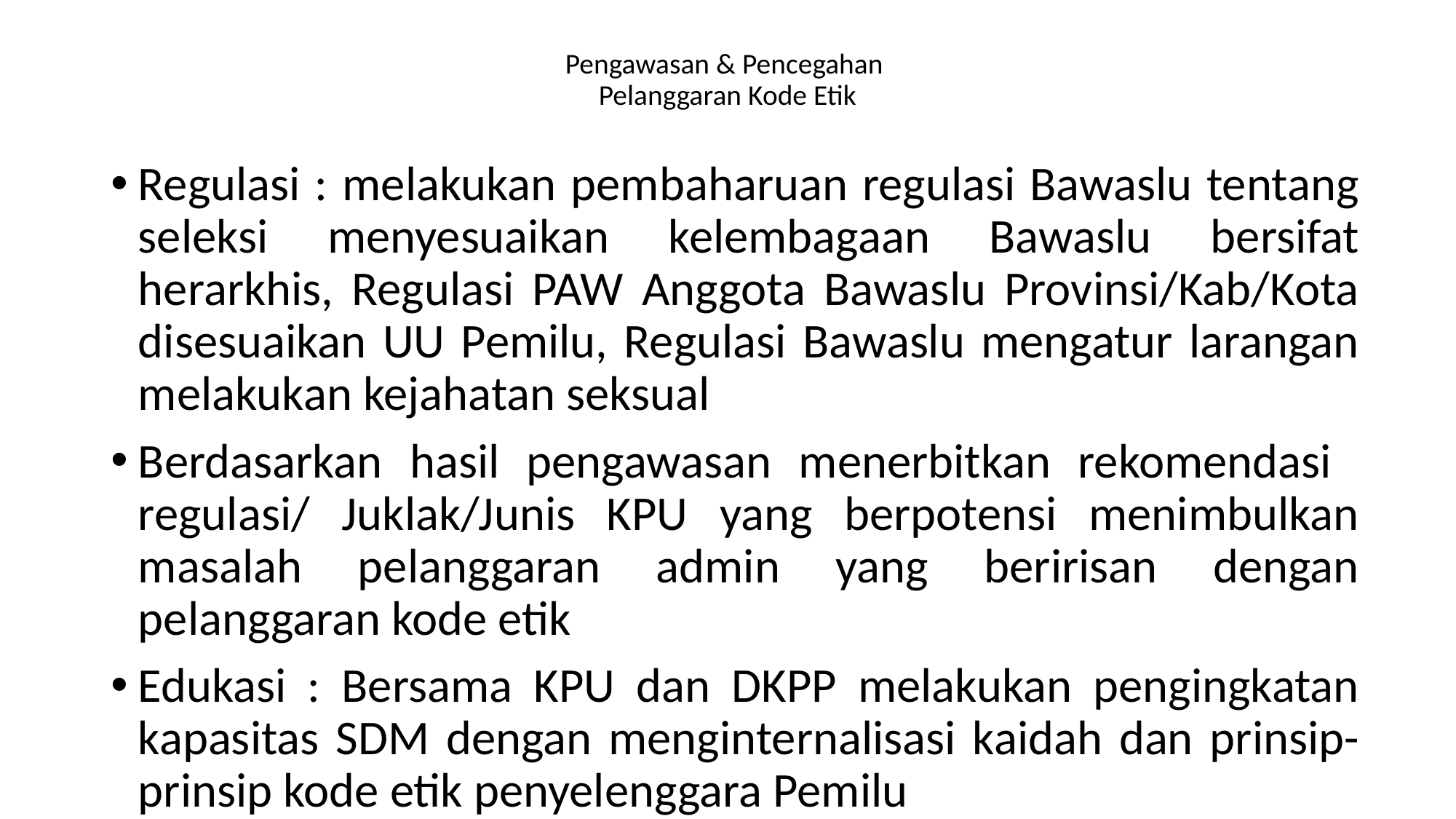

# Pengawasan & Pencegahan Pelanggaran Kode Etik
Regulasi : melakukan pembaharuan regulasi Bawaslu tentang seleksi menyesuaikan kelembagaan Bawaslu bersifat herarkhis, Regulasi PAW Anggota Bawaslu Provinsi/Kab/Kota disesuaikan UU Pemilu, Regulasi Bawaslu mengatur larangan melakukan kejahatan seksual
Berdasarkan hasil pengawasan menerbitkan rekomendasi  regulasi/ Juklak/Junis KPU yang berpotensi menimbulkan masalah pelanggaran admin yang beririsan dengan pelanggaran kode etik
Edukasi : Bersama KPU dan DKPP melakukan pengingkatan kapasitas SDM dengan menginternalisasi kaidah dan prinsip-prinsip kode etik penyelenggara Pemilu